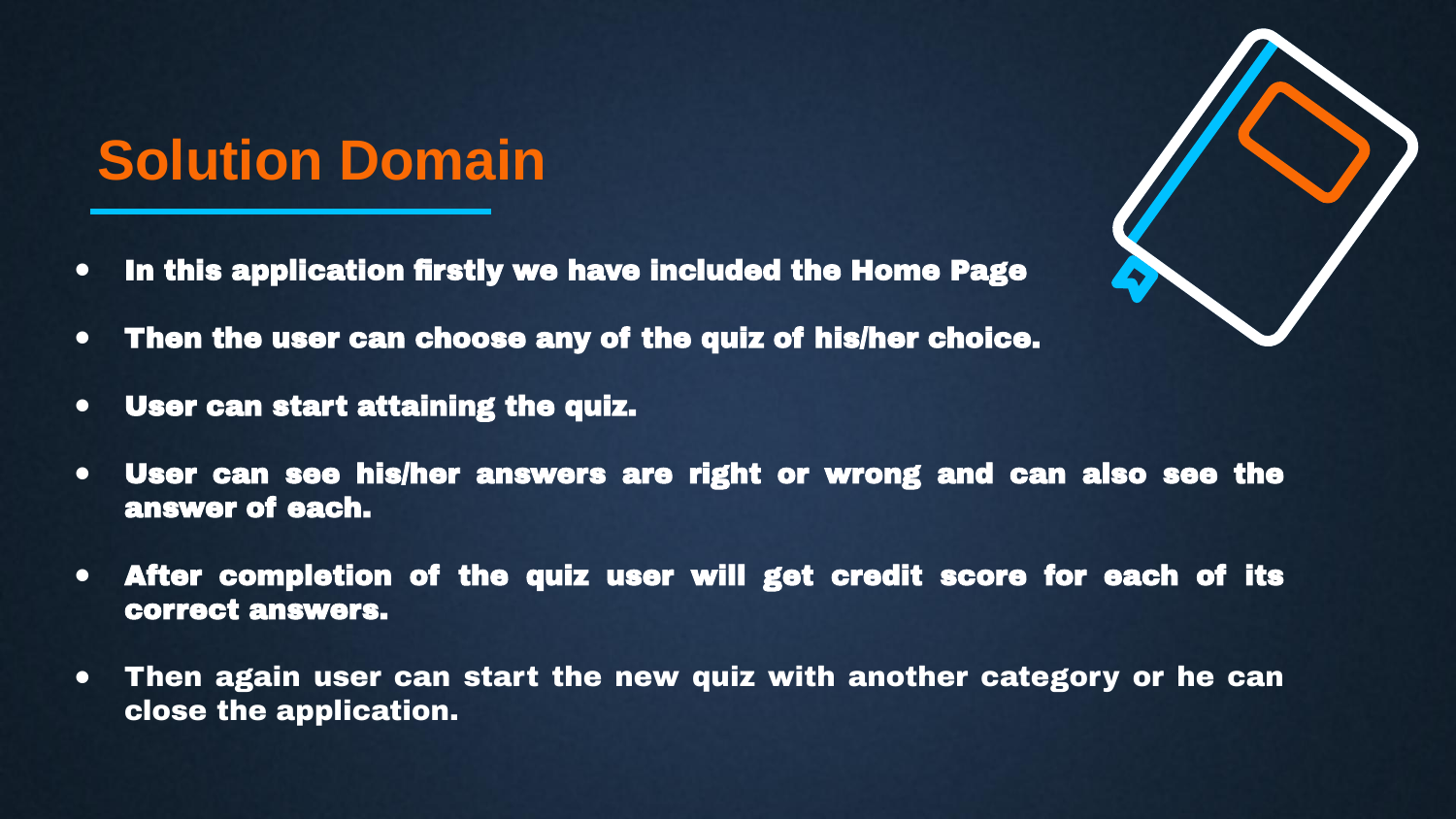

# Solution Domain
In this application firstly we have included the Home Page

Then the user can choose any of the quiz of his/her choice.

User can start attaining the quiz.

User can see his/her answers are right or wrong and can also see the answer of each.

After completion of the quiz user will get credit score for each of its correct answers.

Then again user can start the new quiz with another category or he can close the application.